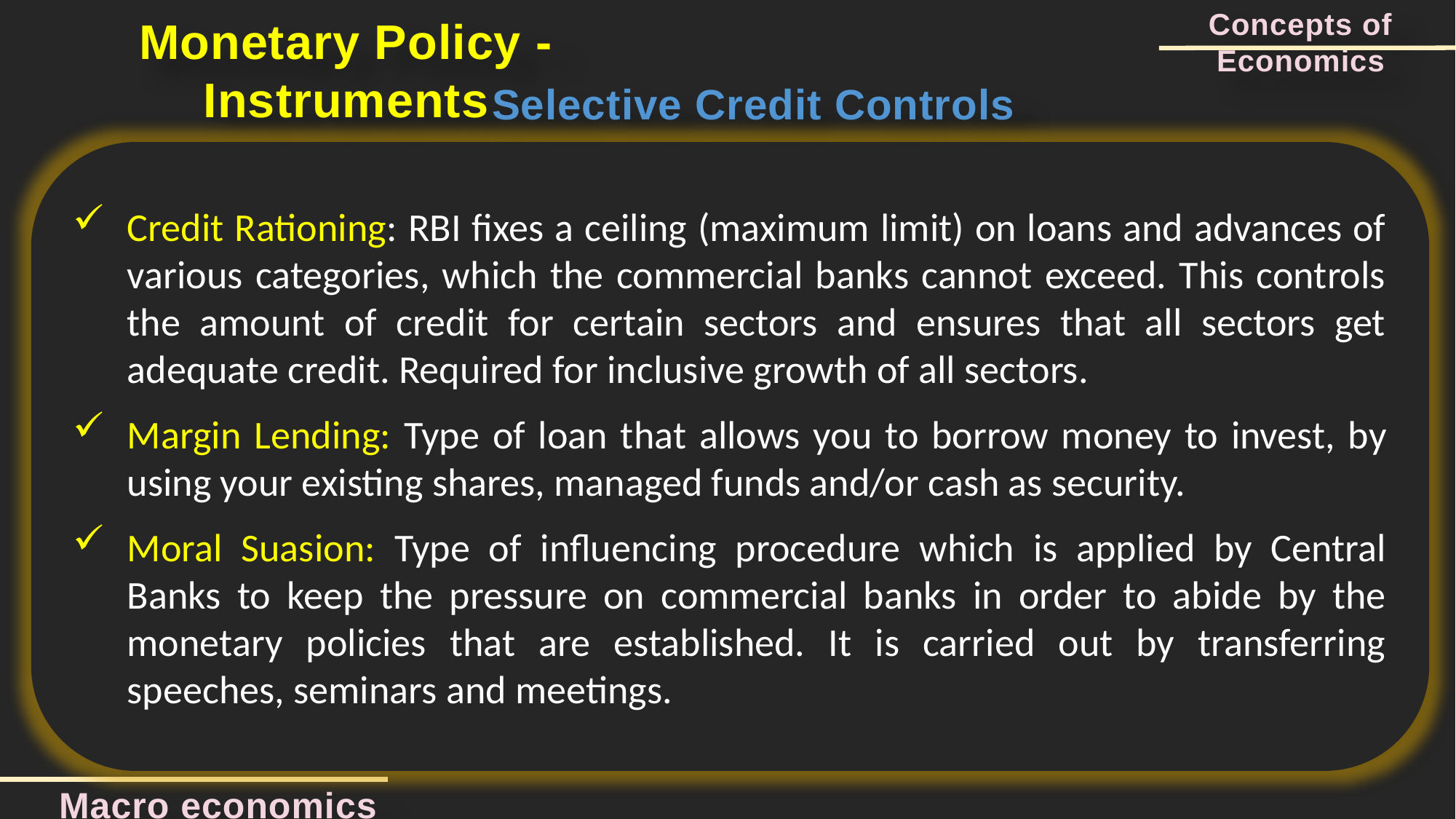

Concepts of Economics
Monetary Policy - Instruments
Selective Credit Controls
Credit Rationing: RBI fixes a ceiling (maximum limit) on loans and advances of various categories, which the commercial banks cannot exceed. This controls the amount of credit for certain sectors and ensures that all sectors get adequate credit. Required for inclusive growth of all sectors.
Margin Lending: Type of loan that allows you to borrow money to invest, by using your existing shares, managed funds and/or cash as security.
Moral Suasion: Type of influencing procedure which is applied by Central Banks to keep the pressure on commercial banks in order to abide by the monetary policies that are established. It is carried out by transferring speeches, seminars and meetings.
Macro economics concepts